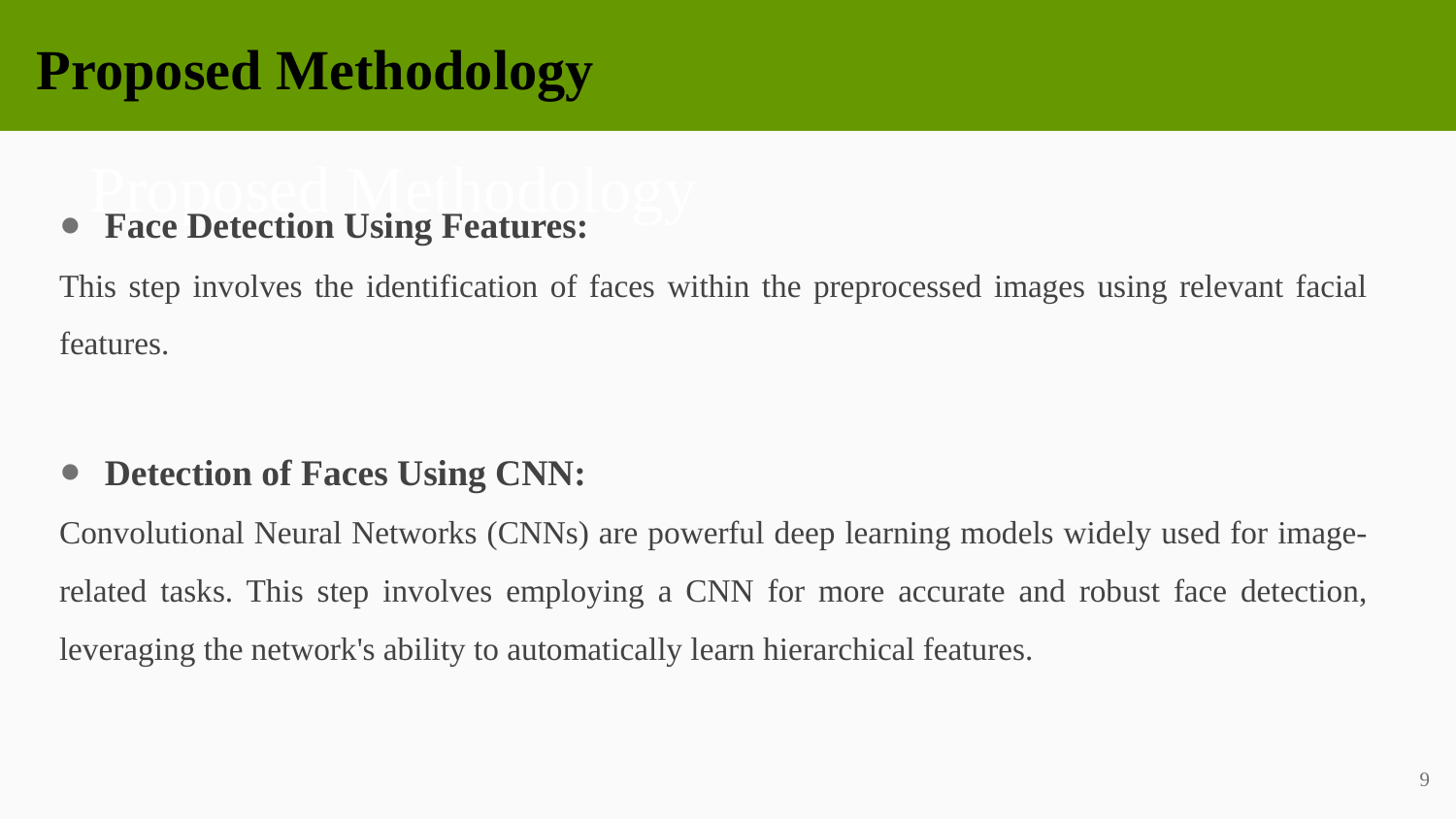

Proposed Methodology
# Proposed Methodology
Face Detection Using Features:
This step involves the identification of faces within the preprocessed images using relevant facial features.

Detection of Faces Using CNN:
Convolutional Neural Networks (CNNs) are powerful deep learning models widely used for image-related tasks. This step involves employing a CNN for more accurate and robust face detection, leveraging the network's ability to automatically learn hierarchical features.

9